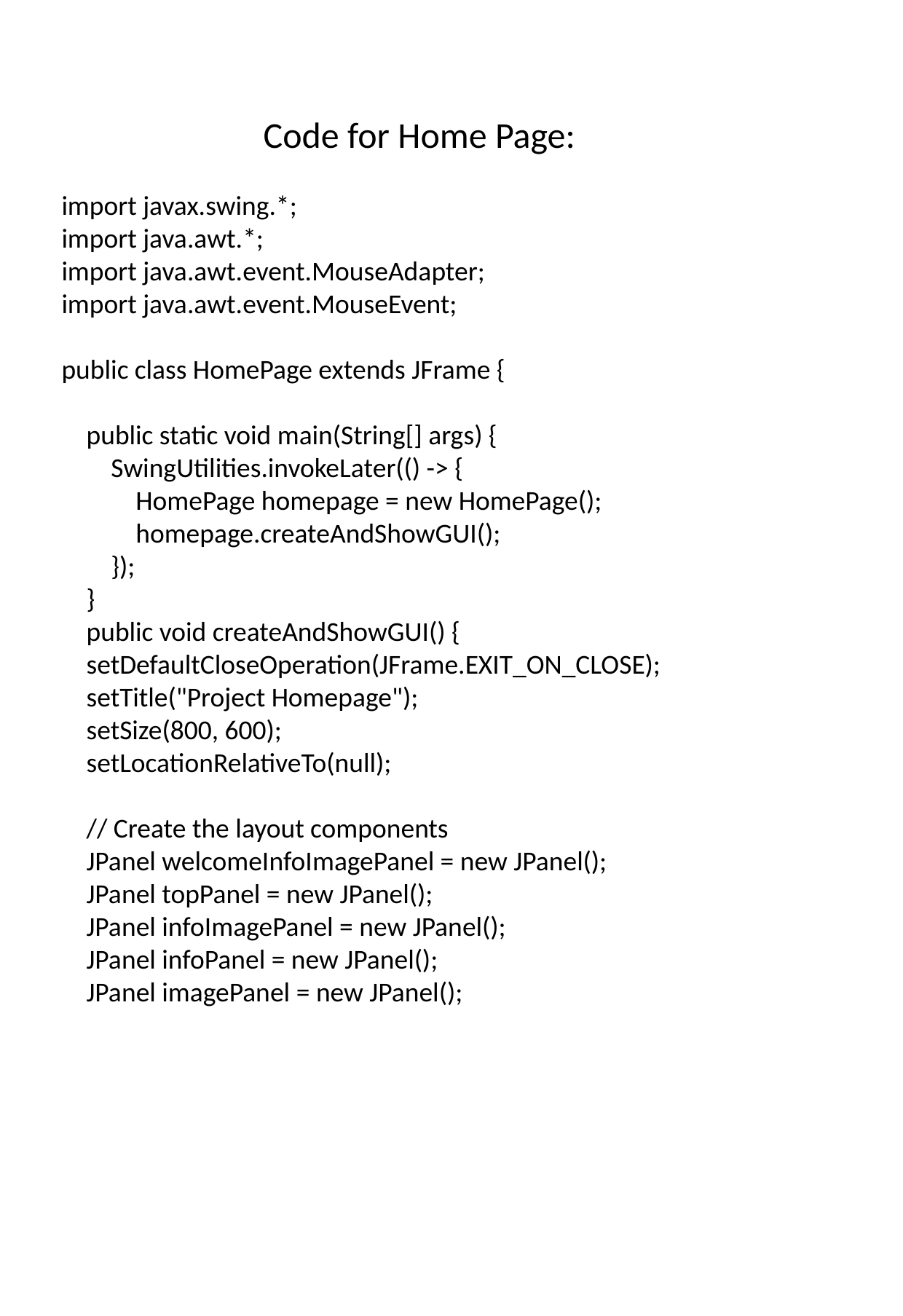

Code for Home Page:

import javax.swing.*;
import java.awt.*;
import java.awt.event.MouseAdapter;
import java.awt.event.MouseEvent;

public class HomePage extends JFrame {

    public static void main(String[] args) {
        SwingUtilities.invokeLater(() -> {
            HomePage homepage = new HomePage();
            homepage.createAndShowGUI();
        });
    }
    public void createAndShowGUI() {
    setDefaultCloseOperation(JFrame.EXIT_ON_CLOSE);
    setTitle("Project Homepage");
    setSize(800, 600);
    setLocationRelativeTo(null);

    // Create the layout components
    JPanel welcomeInfoImagePanel = new JPanel();
    JPanel topPanel = new JPanel();
    JPanel infoImagePanel = new JPanel();
    JPanel infoPanel = new JPanel();
    JPanel imagePanel = new JPanel();